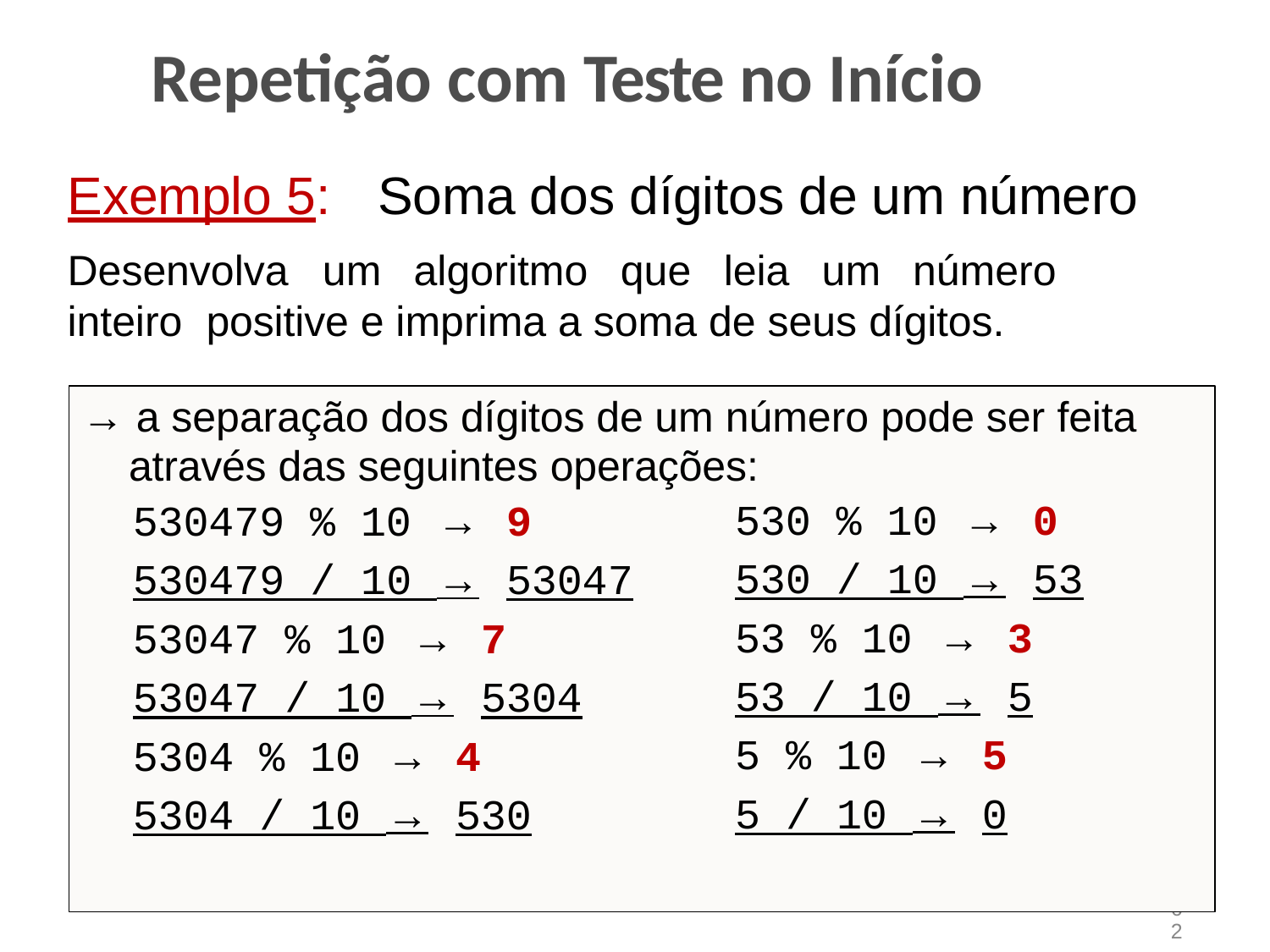

# Repetição com Teste no Início
Exemplo 5:	Soma dos dígitos de um número
Desenvolva	um	algoritmo	que	leia	um	número	inteiro  positive e imprima a soma de seus dígitos.

→ a separação dos dígitos de um número pode ser feita
através das seguintes operações:

530 % 10 →	0
530 / 10 →	53
53 % 10 →	3
53 / 10 →	5
5 % 10 →	5
5 / 10 →	0
530479 % 10 →	9
530479 / 10 →	53047
53047 % 10 →	7
53047 / 10 →	5304
5304 % 10 →	4
5304 / 10 →	530
62